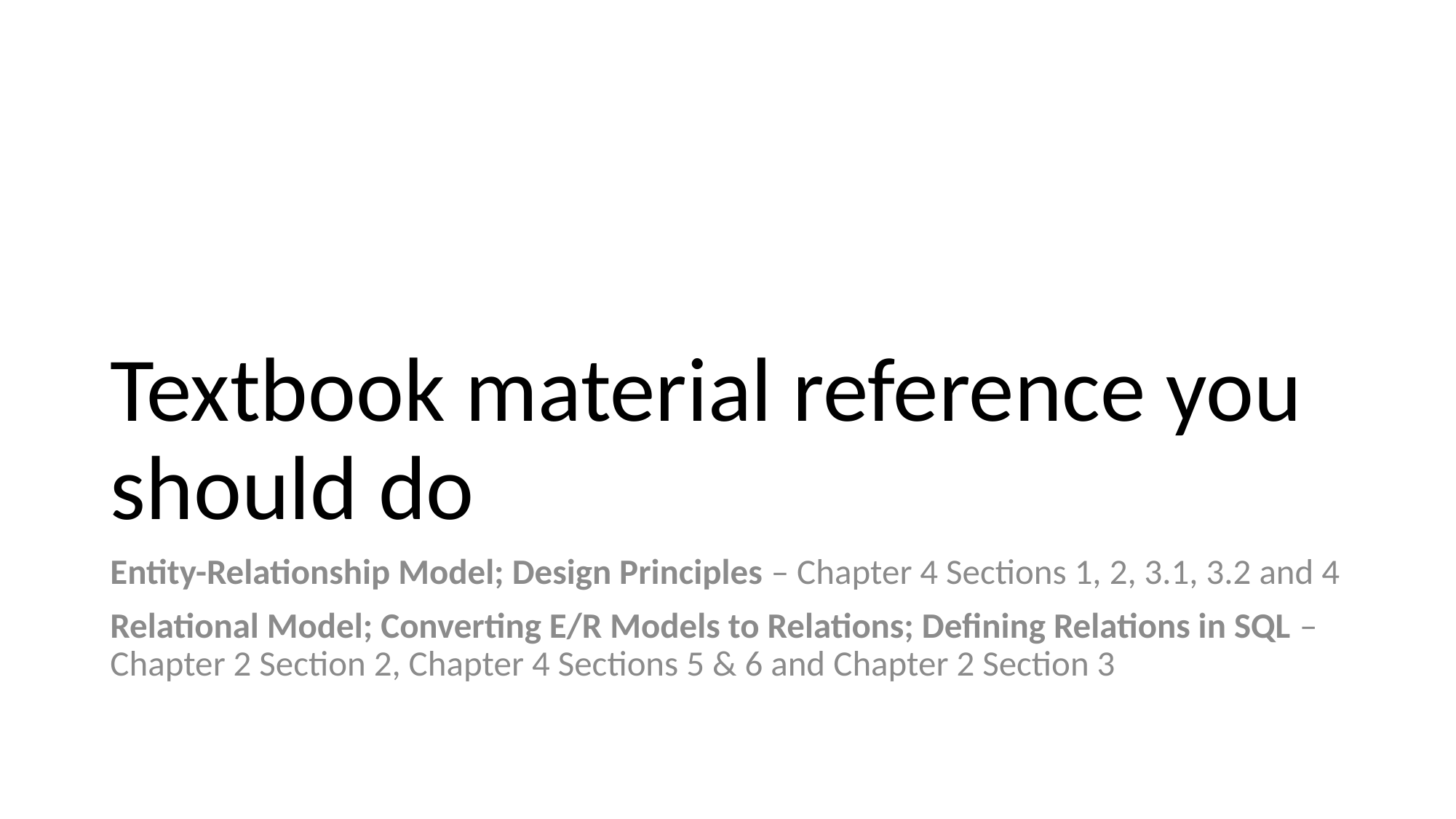

# Textbook material reference you should do
Entity-Relationship Model; Design Principles – Chapter 4 Sections 1, 2, 3.1, 3.2 and 4
Relational Model; Converting E/R Models to Relations; Defining Relations in SQL – Chapter 2 Section 2, Chapter 4 Sections 5 & 6 and Chapter 2 Section 3